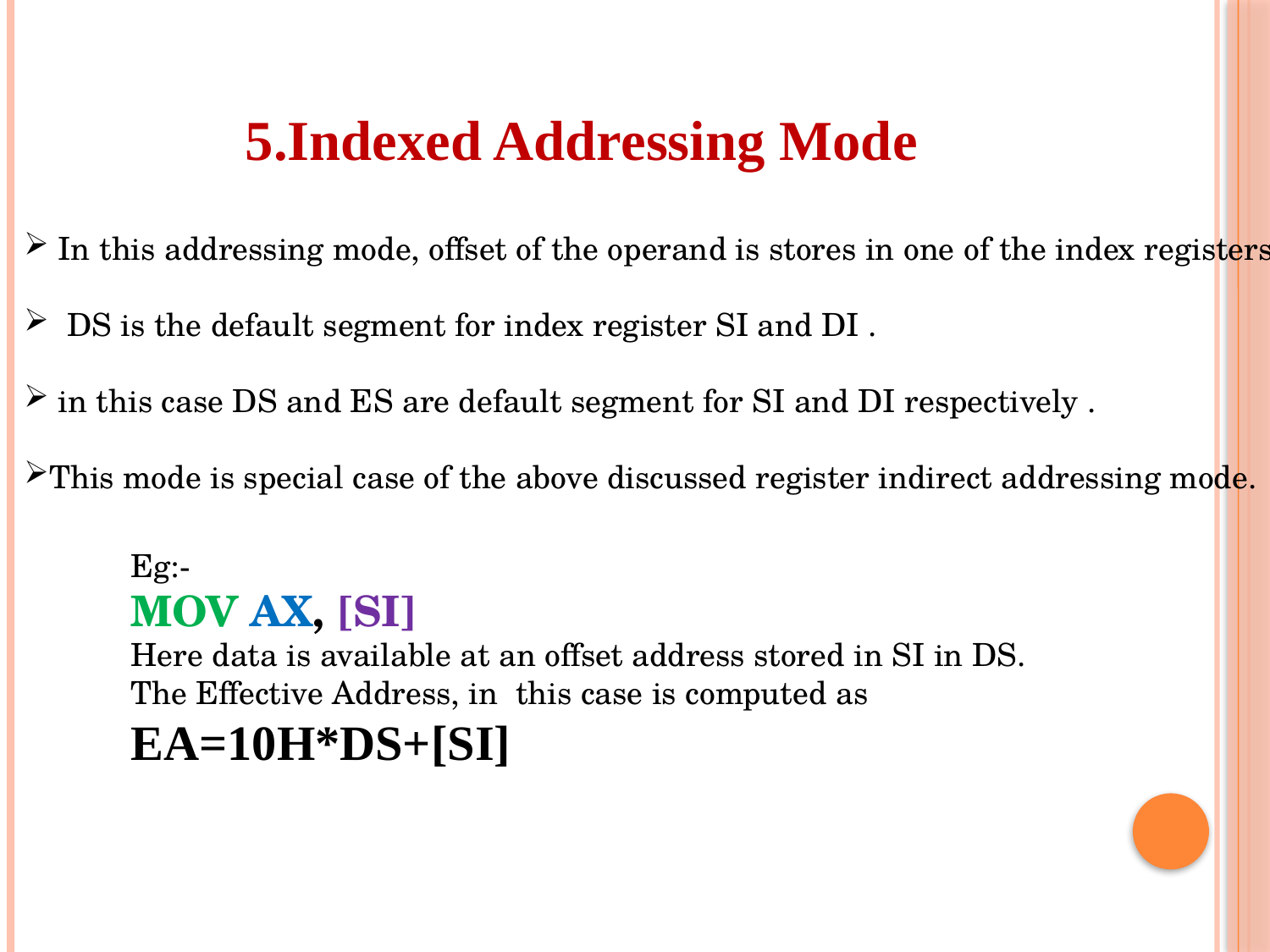

5.Indexed Addressing Mode
 In this addressing mode, offset of the operand is stores in one of the index registers.

  DS is the default segment for index register SI and DI .

 in this case DS and ES are default segment for SI and DI respectively .

This mode is special case of the above discussed register indirect addressing mode.
Eg:-
MOV AX, [SI]
Here data is available at an offset address stored in SI in DS.
The Effective Address, in  this case is computed as
EA=10H*DS+[SI]